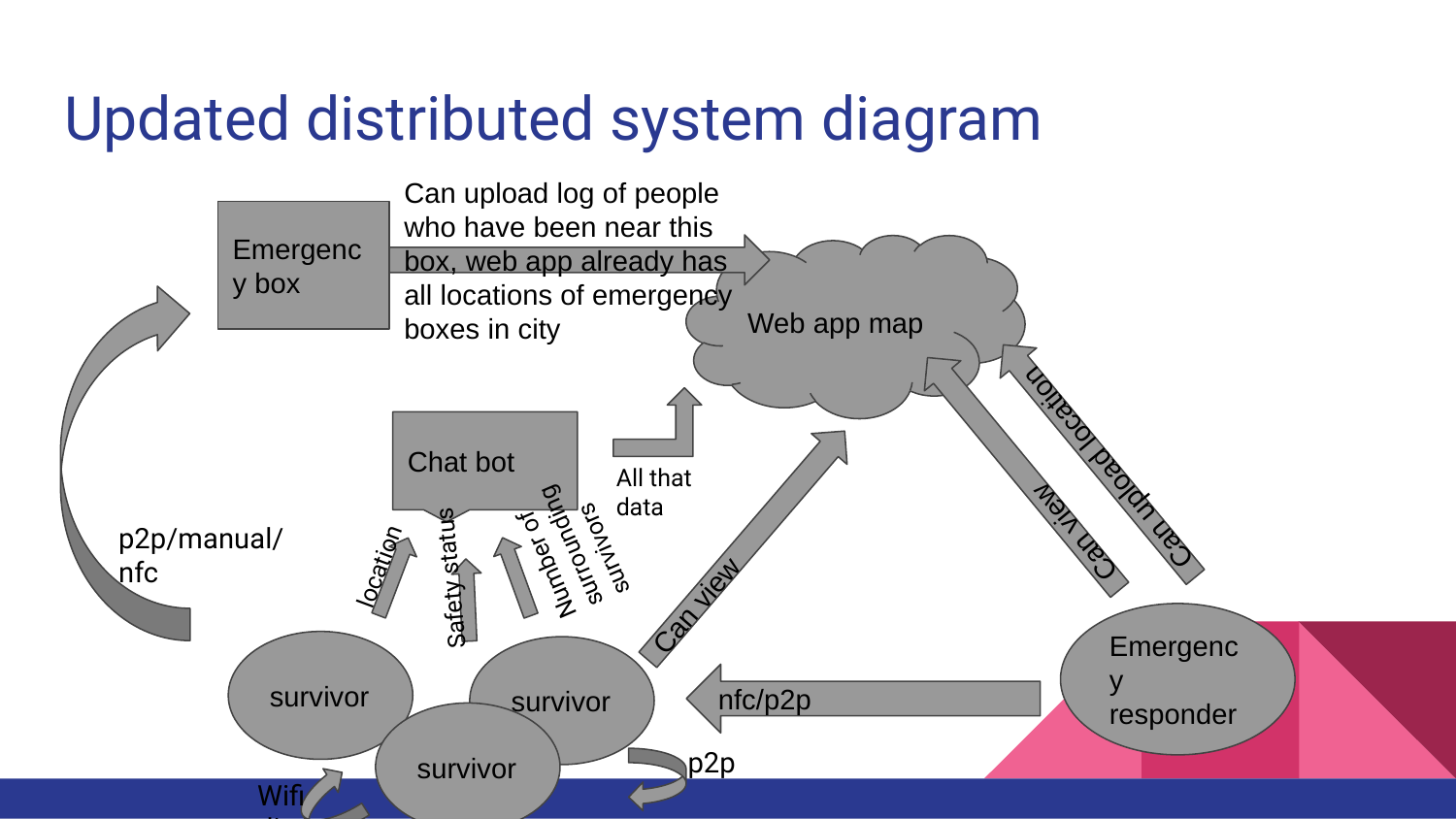

# Updated distributed system diagram
Emergency box
Can upload log of people who have been near this box, web app already has all locations of emergency boxes in city
Web app map

Chat bot
Can upload location
All that data
Can view
Number of surrounding survivors
p2p/manual/nfc
Safety status
location
Can view

Emergency responder
survivor
survivor
nfc/p2p
survivor
p2p

Wifi direct